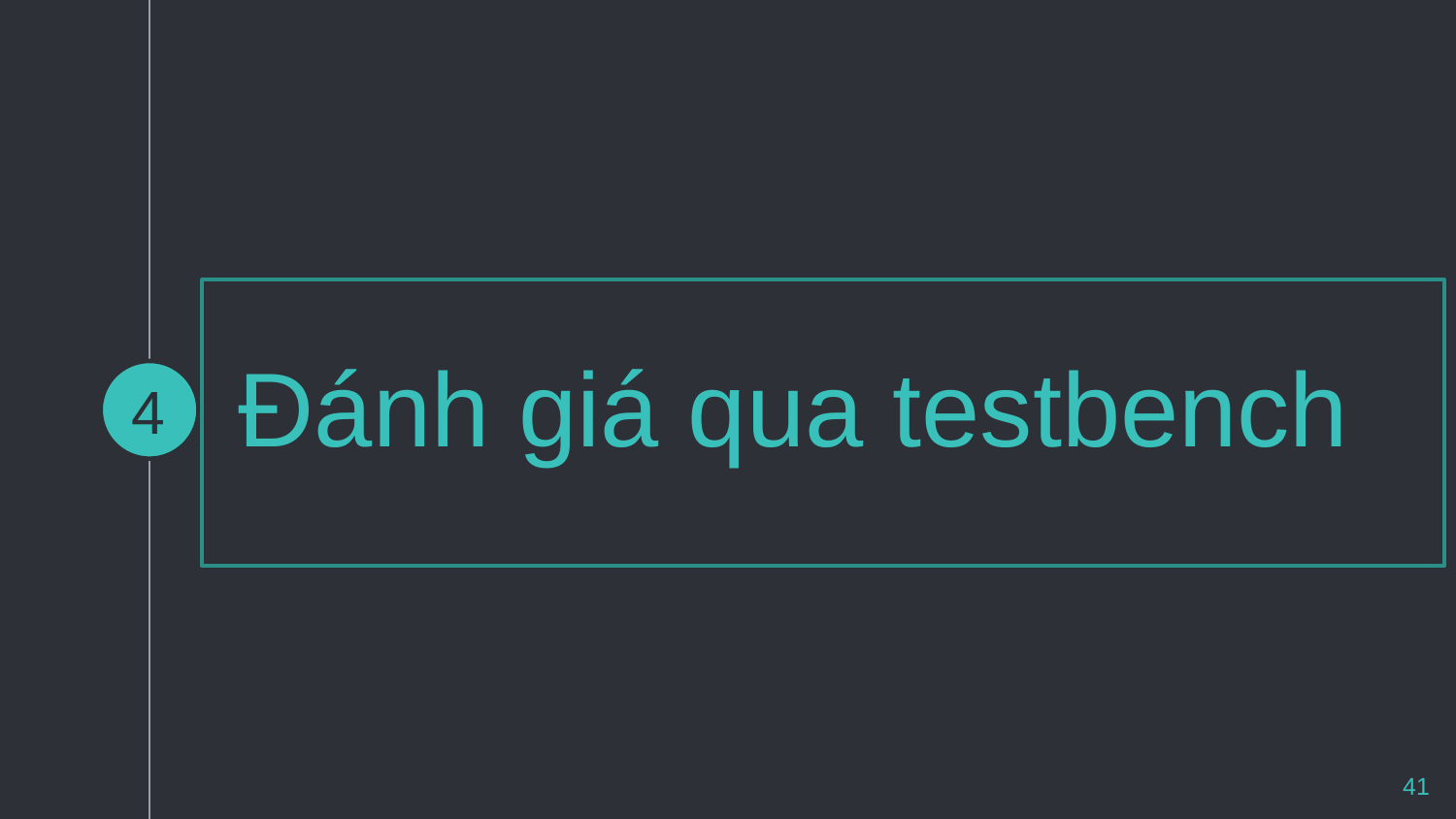

4
# Đánh giá qua testbench
41